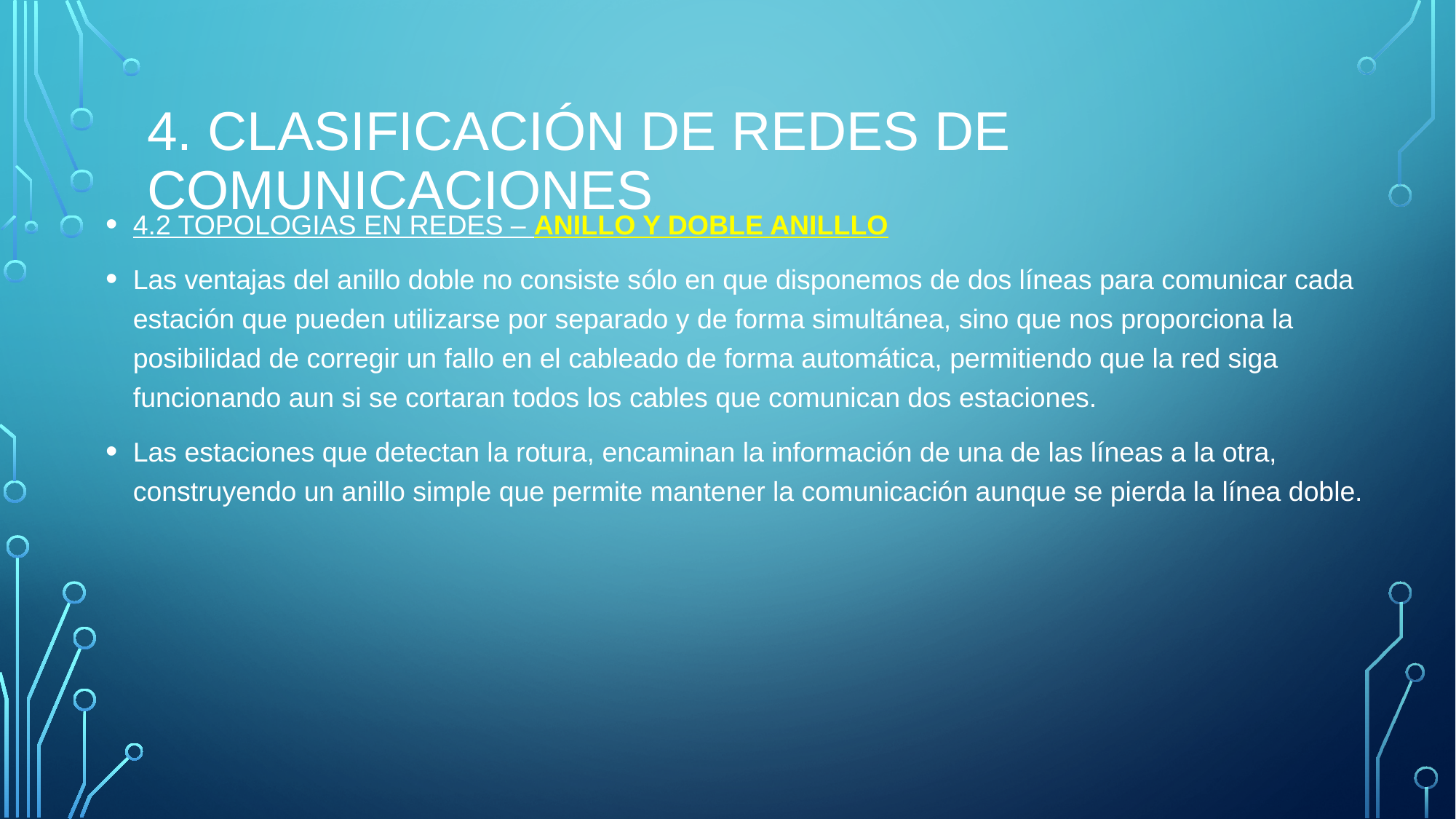

# 4. CLASIFICACIÓN de Redes de comunicaciones
4.2 TOPOLOGIAS EN REDES – ANILLO Y DOBLE ANILLLO
Las ventajas del anillo doble no consiste sólo en que disponemos de dos líneas para comunicar cada estación que pueden utilizarse por separado y de forma simultánea, sino que nos proporciona la posibilidad de corregir un fallo en el cableado de forma automática, permitiendo que la red siga funcionando aun si se cortaran todos los cables que comunican dos estaciones.
Las estaciones que detectan la rotura, encaminan la información de una de las líneas a la otra, construyendo un anillo simple que permite mantener la comunicación aunque se pierda la línea doble.